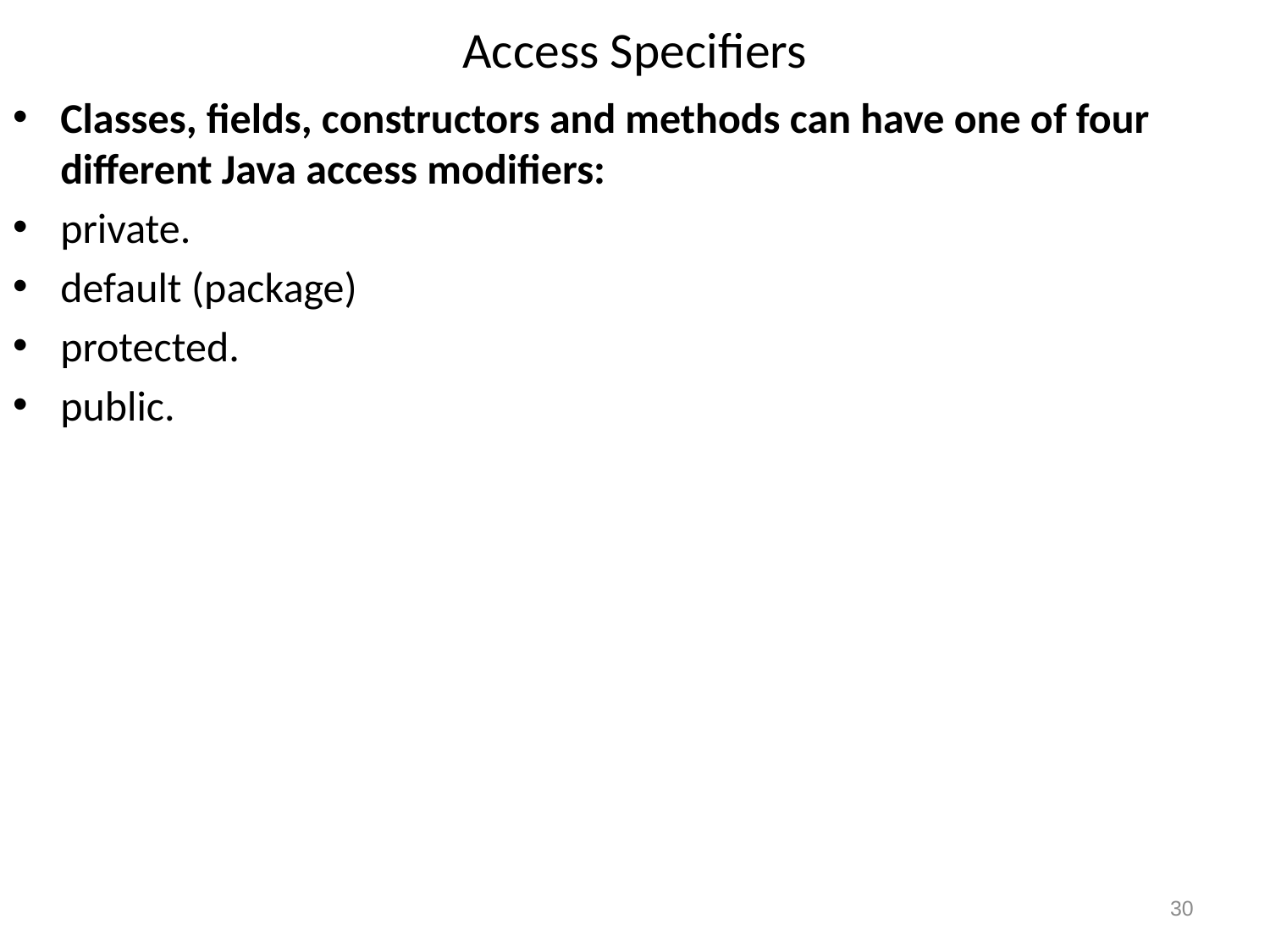

# Access Specifiers
Classes, fields, constructors and methods can have one of four different Java access modifiers:
private.
default (package)
protected.
public.

30